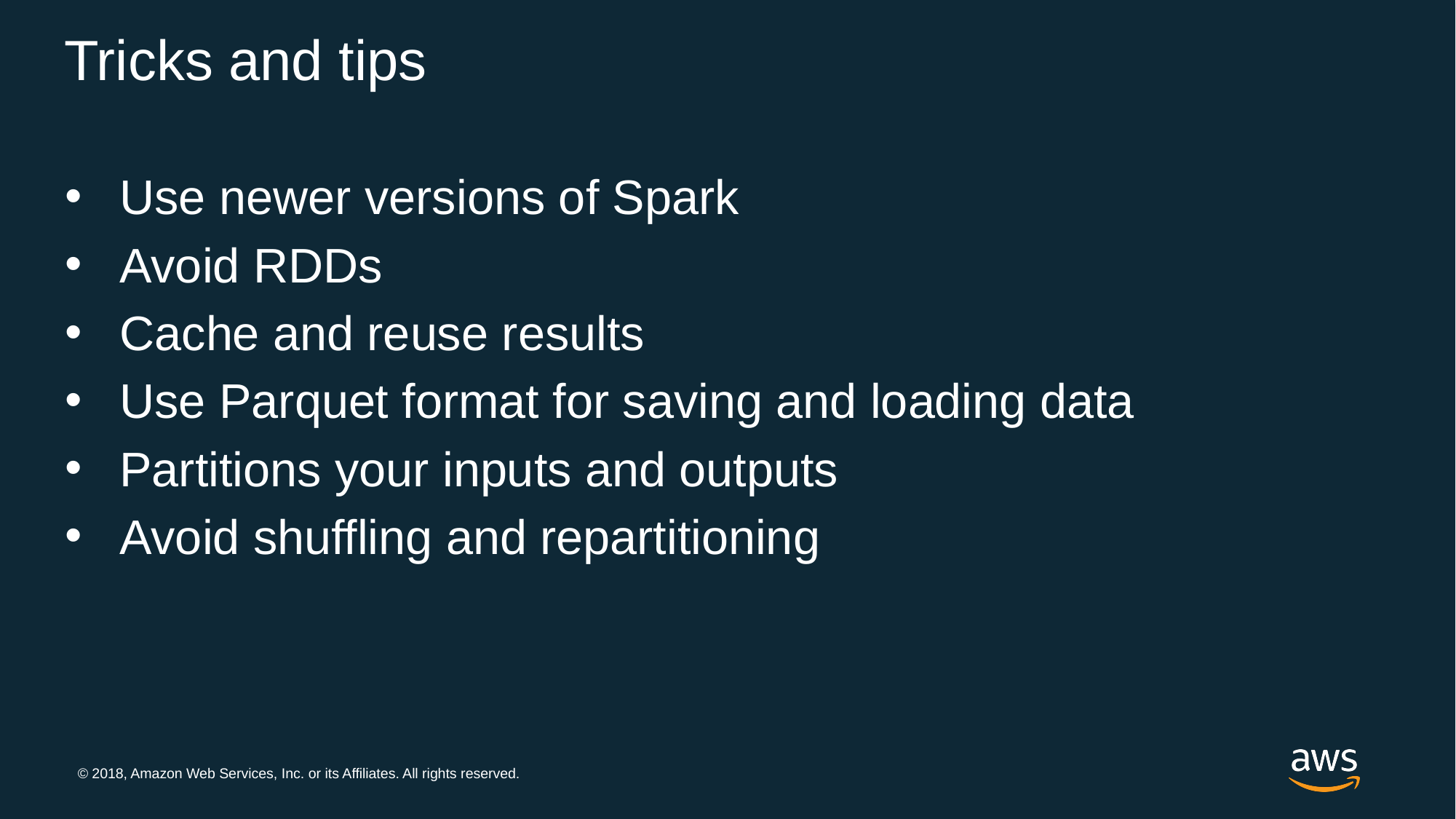

# Tricks and tips
Use newer versions of Spark
Avoid RDDs
Cache and reuse results
Use Parquet format for saving and loading data
Partitions your inputs and outputs
Avoid shuffling and repartitioning